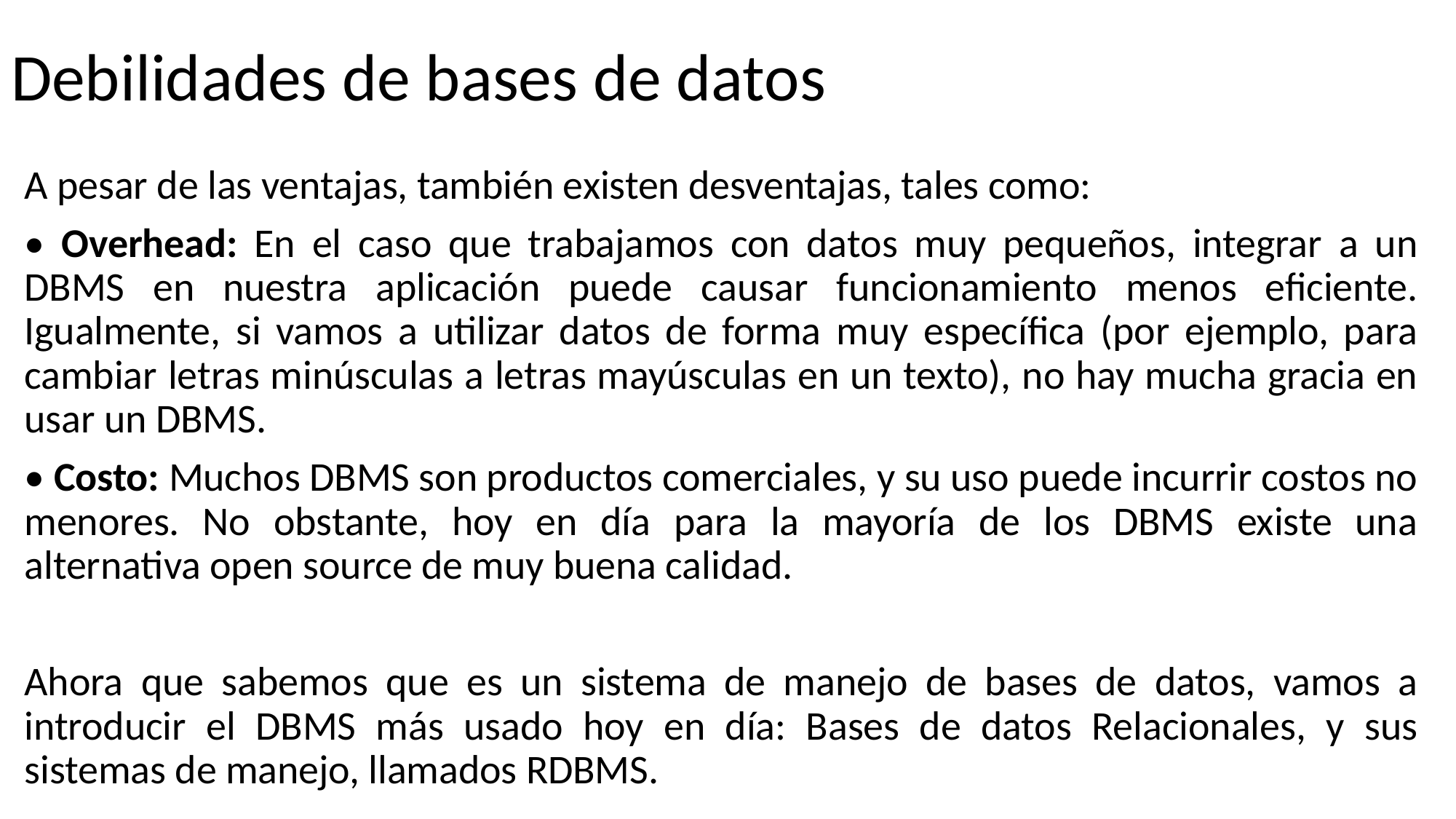

# Debilidades de bases de datos
A pesar de las ventajas, también existen desventajas, tales como:
• Overhead: En el caso que trabajamos con datos muy pequeños, integrar a un DBMS en nuestra aplicación puede causar funcionamiento menos eficiente. Igualmente, si vamos a utilizar datos de forma muy específica (por ejemplo, para cambiar letras minúsculas a letras mayúsculas en un texto), no hay mucha gracia en usar un DBMS.
• Costo: Muchos DBMS son productos comerciales, y su uso puede incurrir costos no menores. No obstante, hoy en día para la mayoría de los DBMS existe una alternativa open source de muy buena calidad.

Ahora que sabemos que es un sistema de manejo de bases de datos, vamos a introducir el DBMS más usado hoy en día: Bases de datos Relacionales, y sus sistemas de manejo, llamados RDBMS.